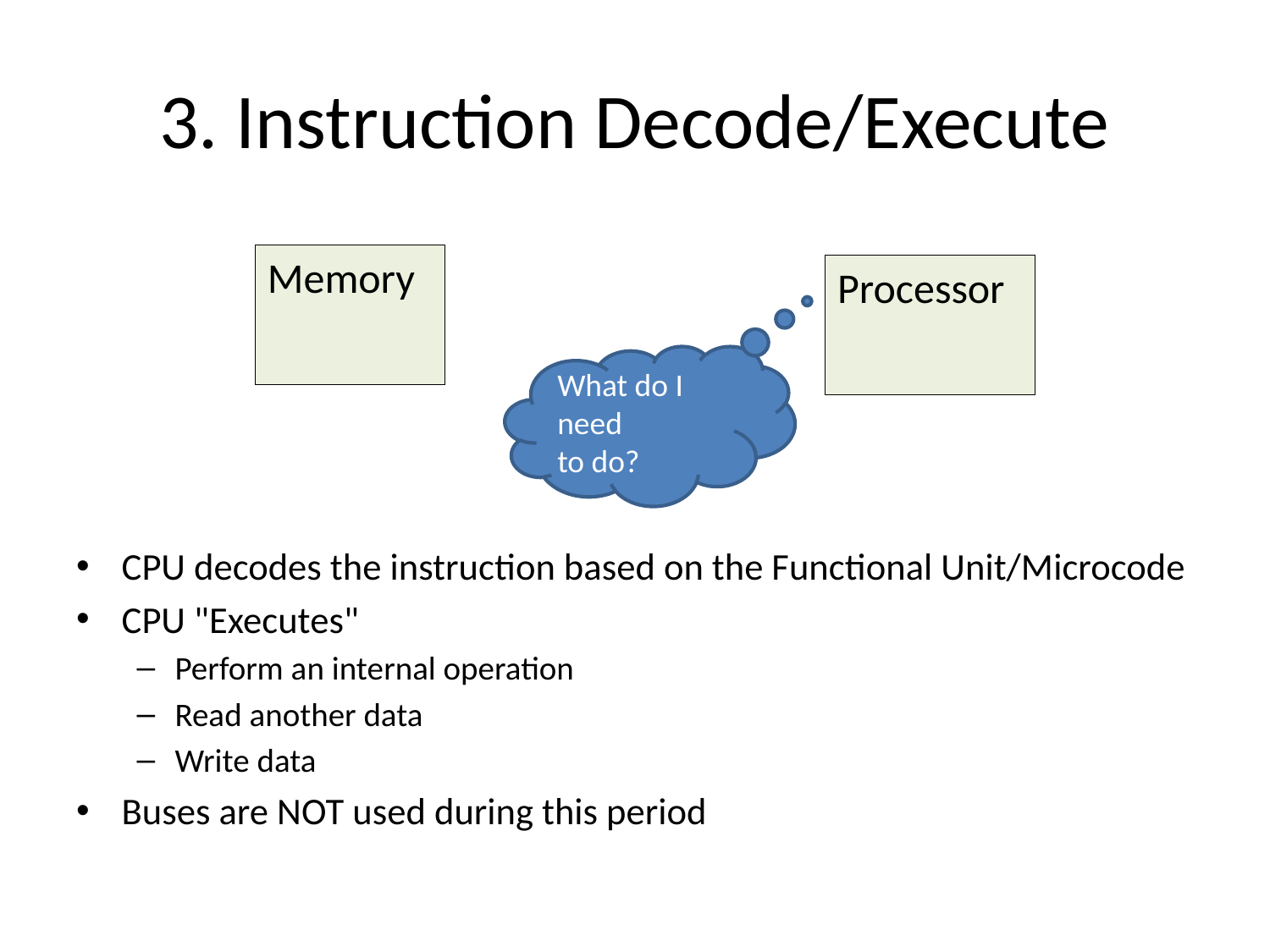

# 3. Instruction Decode/Execute
Memory

Processor

What do I need
to do?
CPU decodes the instruction based on the Functional Unit/Microcode
CPU "Executes"
Perform an internal operation
Read another data
Write data
Buses are NOT used during this period